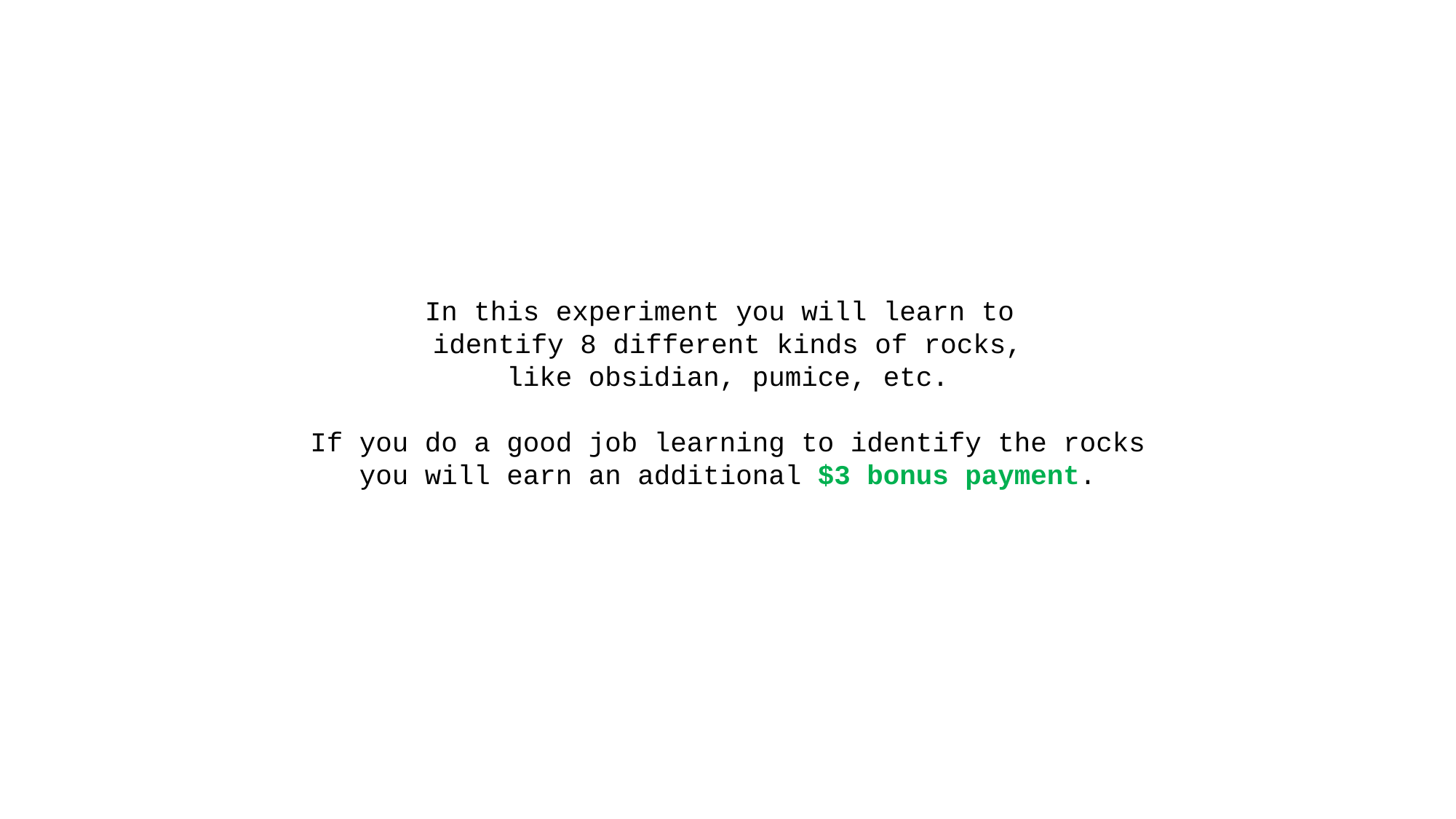

In this experiment you will learn to
identify 8 different kinds of rocks,
like obsidian, pumice, etc.

If you do a good job learning to identify the rocks
you will earn an additional $3 bonus payment.